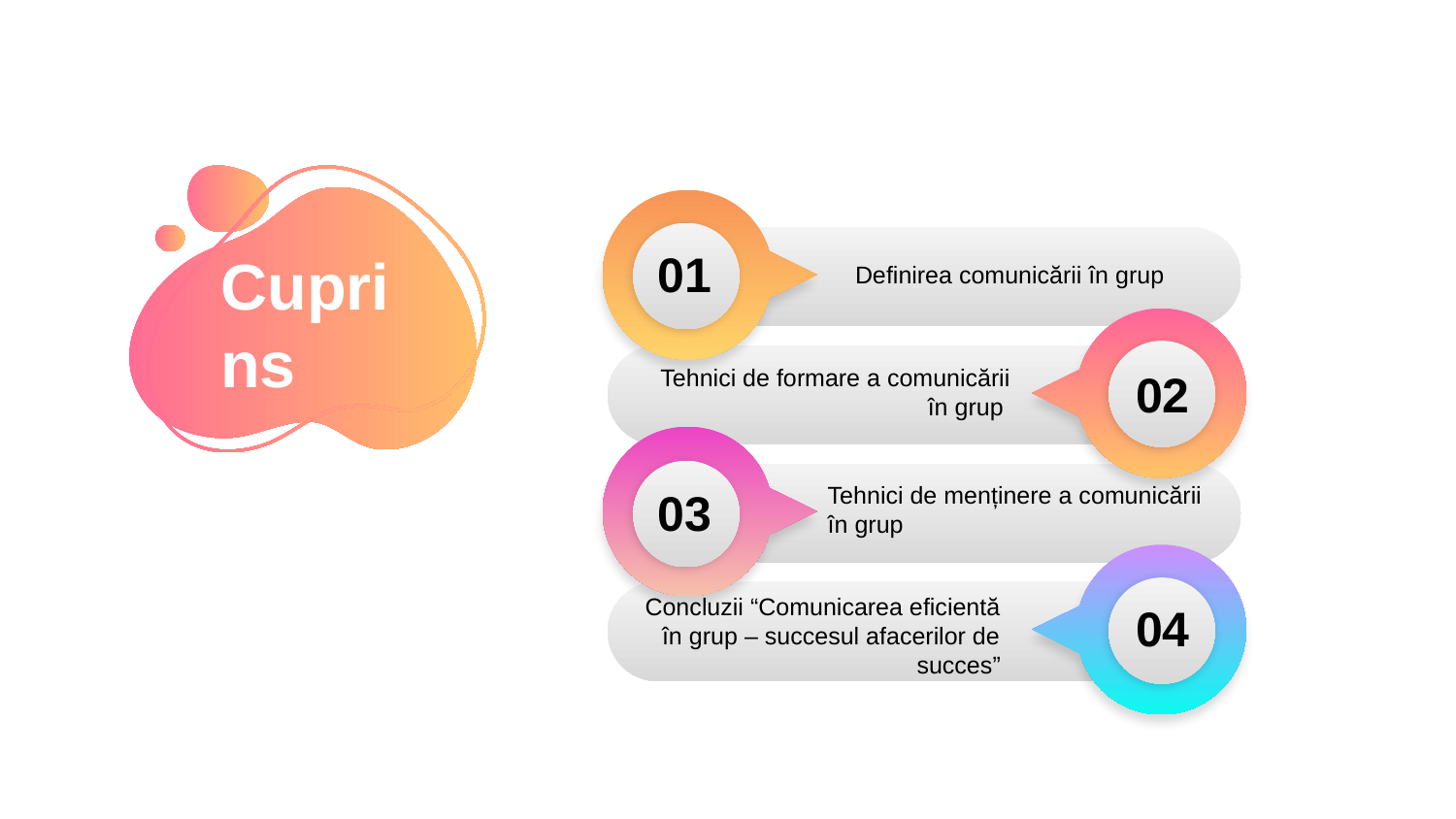

01
Definirea comunicării în grup
Cuprins

Tehnici de formare a comunicării în grup
02

Tehnici de menținere a comunicării în grup
03

04
Concluzii “Comunicarea eficientă în grup – succesul afacerilor de succes”